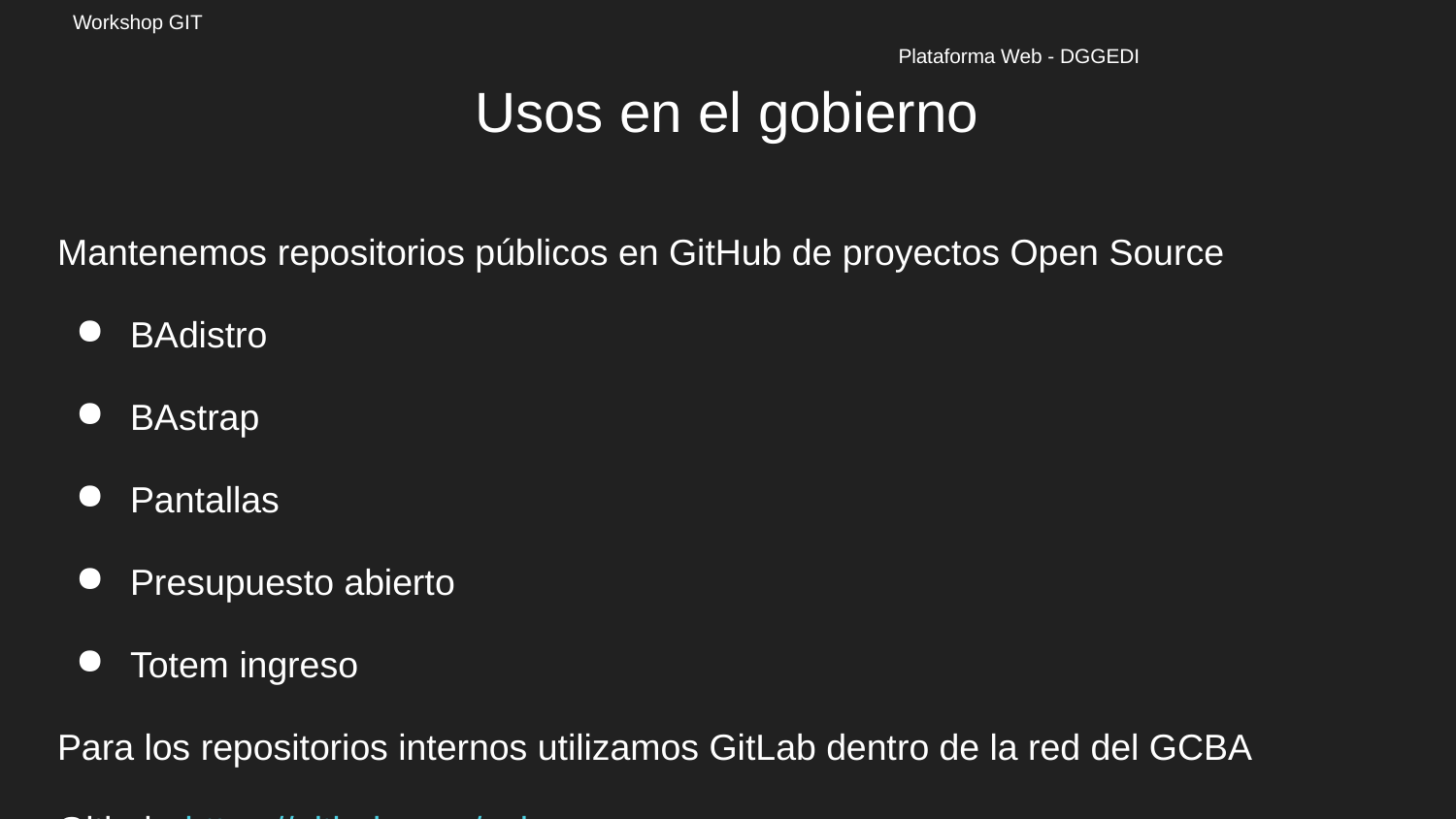

Workshop GIT													Plataforma Web - DGGEDI
Usos en el gobierno
Mantenemos repositorios públicos en GitHub de proyectos Open Source
BAdistro
BAstrap
Pantallas
Presupuesto abierto
Totem ingreso
Para los repositorios internos utilizamos GitLab dentro de la red del GCBA
Github: https://github.com/gcba